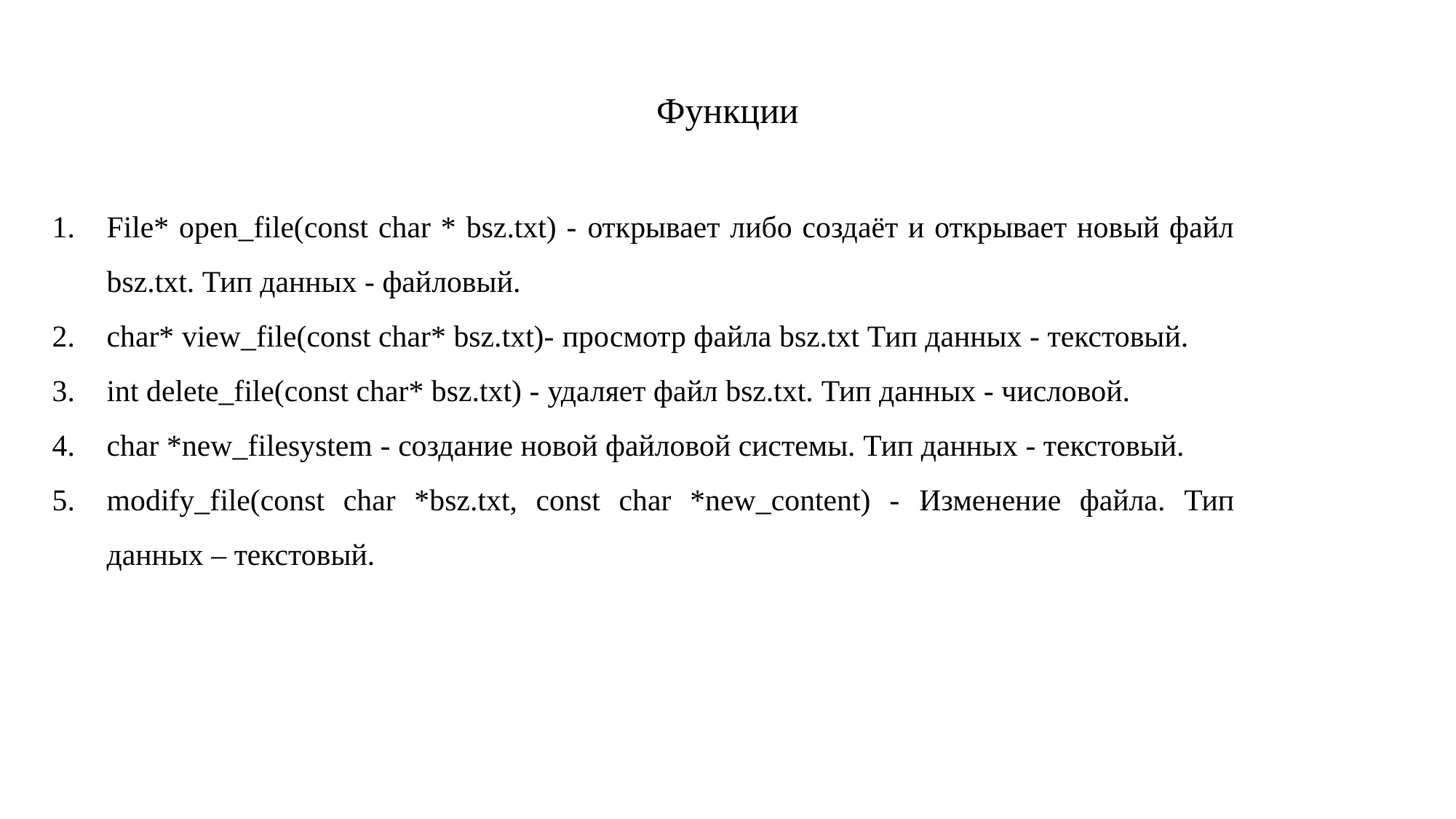

Функции
File* open_file(const char * bsz.txt) - открывает либо создаёт и открывает новый файл bsz.txt. Тип данных - файловый.
char* view_file(const char* bsz.txt)- просмотр файла bsz.txt Тип данных - текстовый.
int delete_file(const char* bsz.txt) - удаляет файл bsz.txt. Тип данных - числовой.
char *new_filesystem - создание новой файловой системы. Тип данных - текстовый.
modify_file(const char *bsz.txt, const char *new_content) - Изменение файла. Тип данных – текстовый.